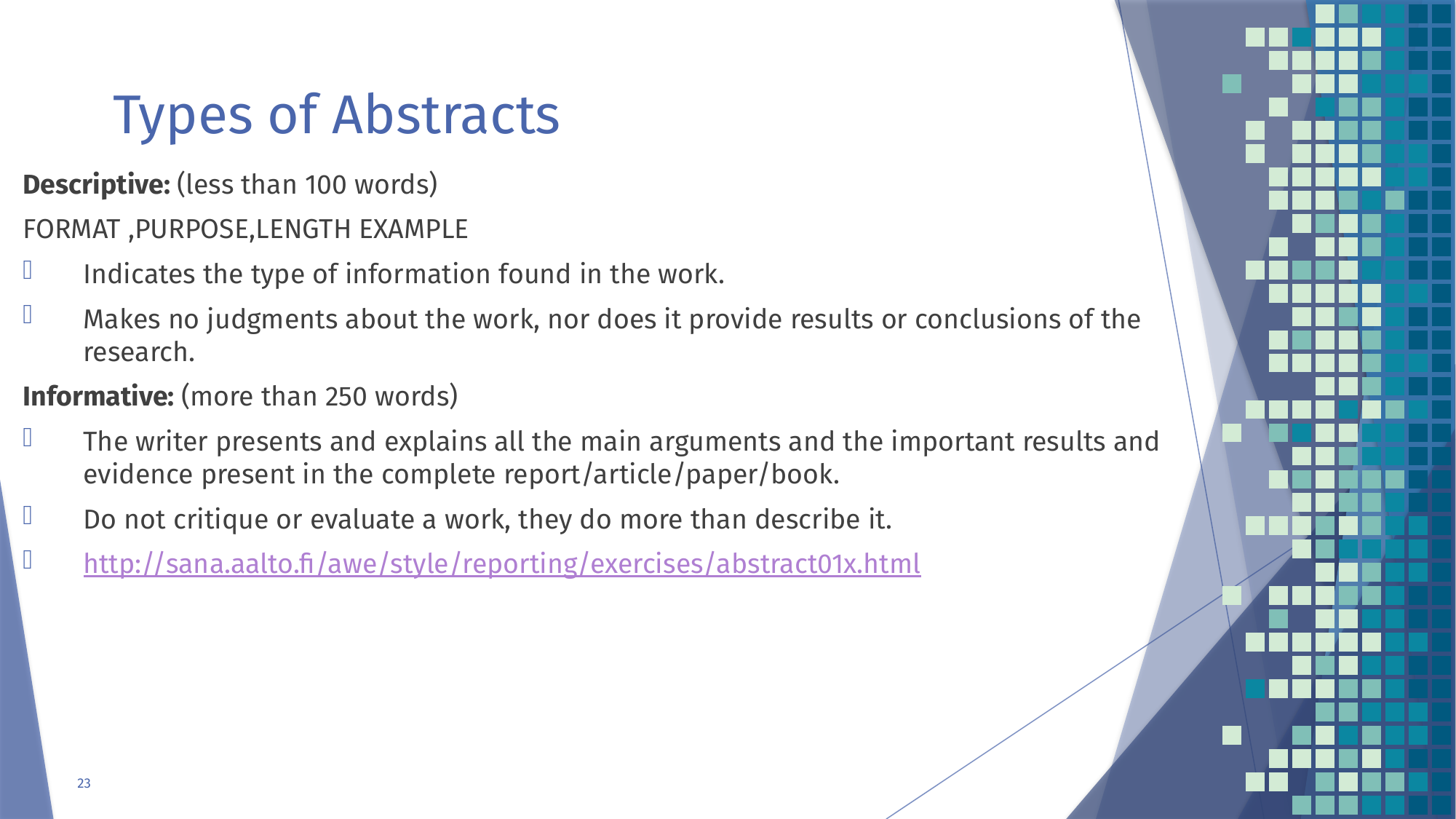

# Types of Abstracts
Descriptive: (less than 100 words)
FORMAT ,PURPOSE,LENGTH EXAMPLE
Indicates the type of information found in the work.
Makes no judgments about the work, nor does it provide results or conclusions of the research.
Informative: (more than 250 words)
The writer presents and explains all the main arguments and the important results and evidence present in the complete report/article/paper/book.
Do not critique or evaluate a work, they do more than describe it.
http://sana.aalto.fi/awe/style/reporting/exercises/abstract01x.html

23